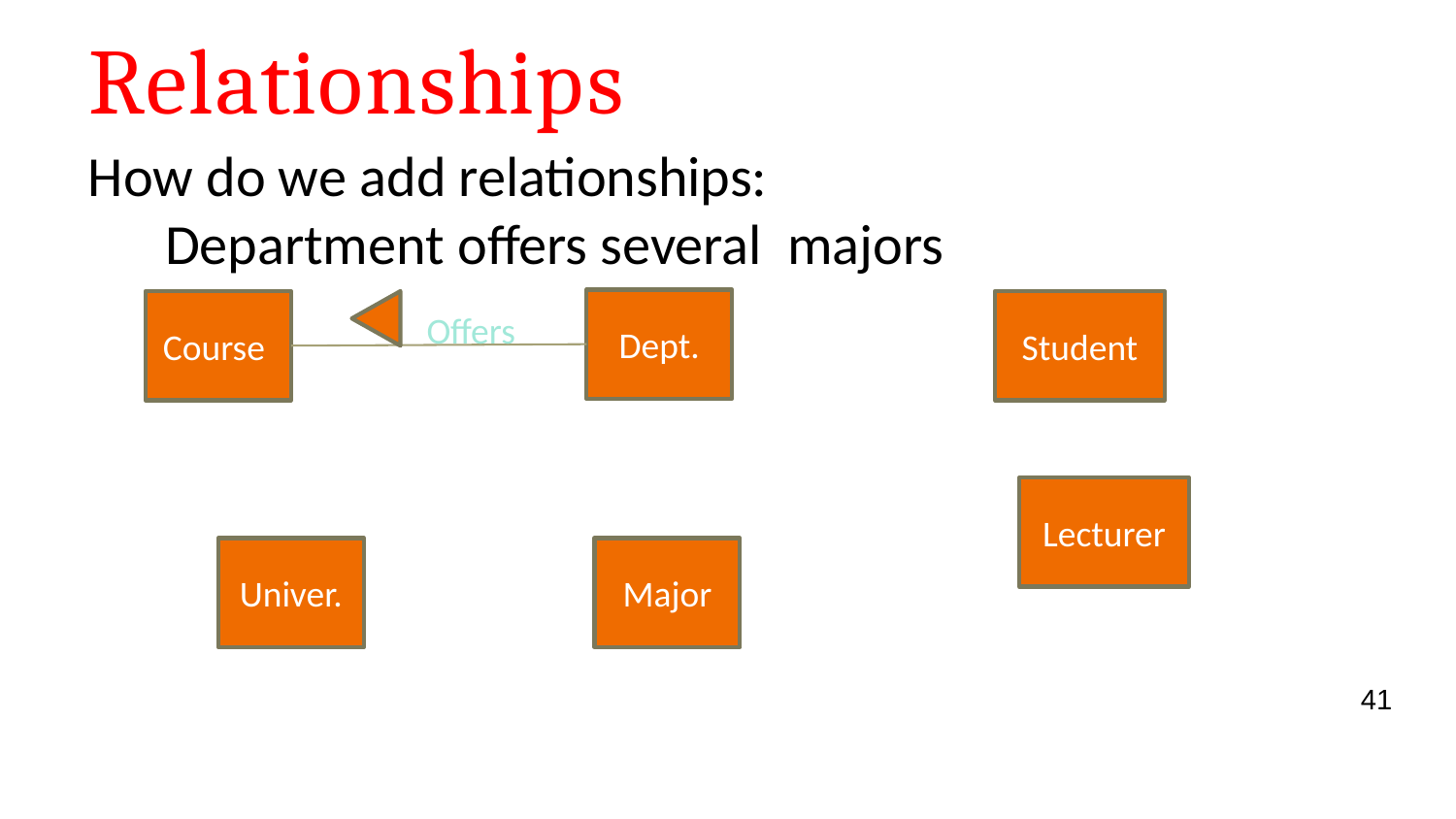

# Relationships
How do we add relationships:
      Department offers several  majors
Dept.
Course
Student

Offers
Lecturer
Univer.
Major
41